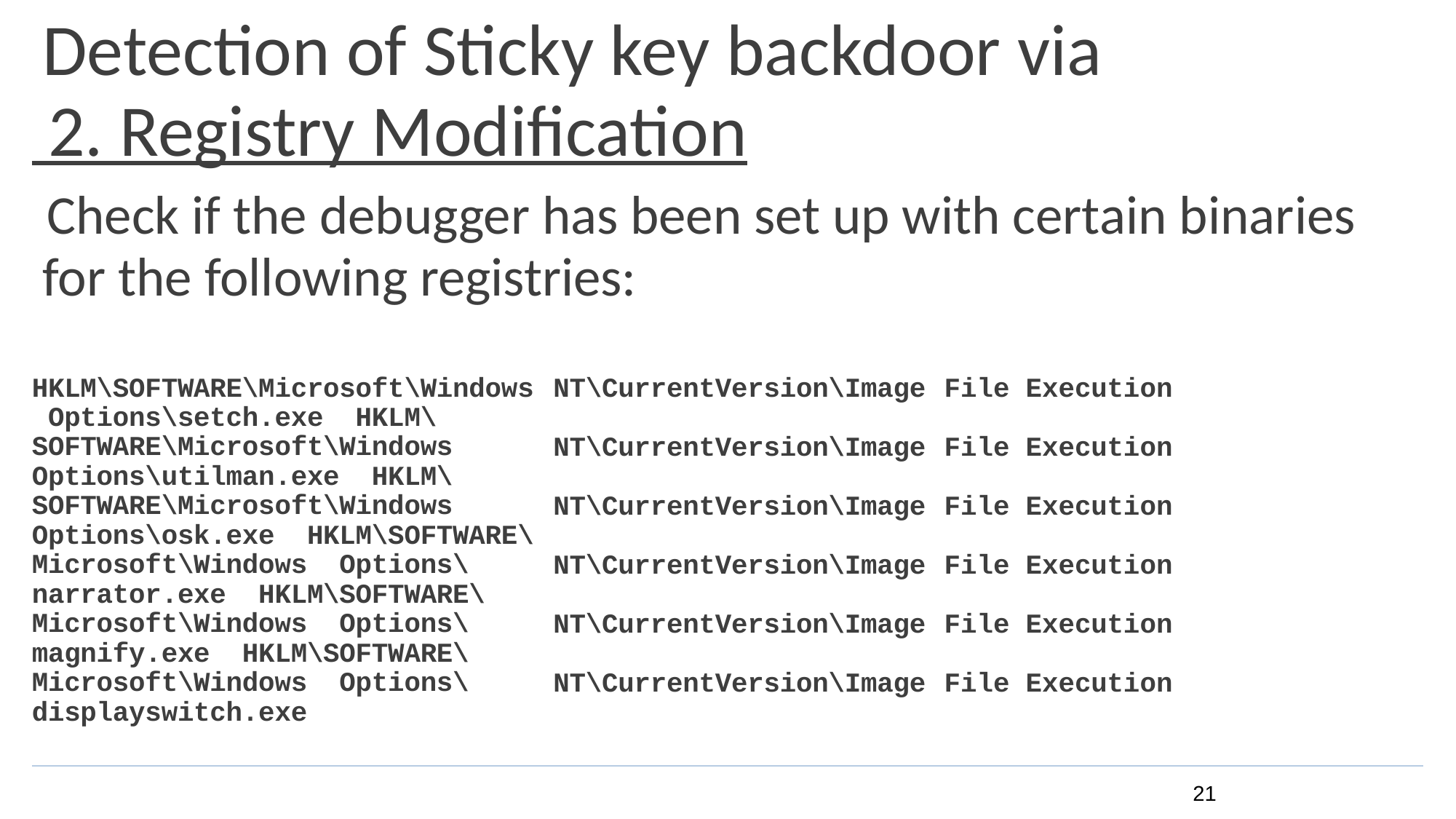

# Detection of Sticky key backdoor via
 2. Registry Modification
Check if the debugger has been set up with certain binaries
for the following registries:
NT\CurrentVersion\Image
File
Execution
HKLM\SOFTWARE\Microsoft\Windows  Options\setch.exe  HKLM\SOFTWARE\Microsoft\Windows  Options\utilman.exe  HKLM\SOFTWARE\Microsoft\Windows  Options\osk.exe  HKLM\SOFTWARE\Microsoft\Windows  Options\narrator.exe  HKLM\SOFTWARE\Microsoft\Windows  Options\magnify.exe  HKLM\SOFTWARE\Microsoft\Windows  Options\displayswitch.exe
NT\CurrentVersion\Image
File
Execution
NT\CurrentVersion\Image
File
Execution
NT\CurrentVersion\Image
File
Execution
NT\CurrentVersion\Image
File
Execution
NT\CurrentVersion\Image
File
Execution
21